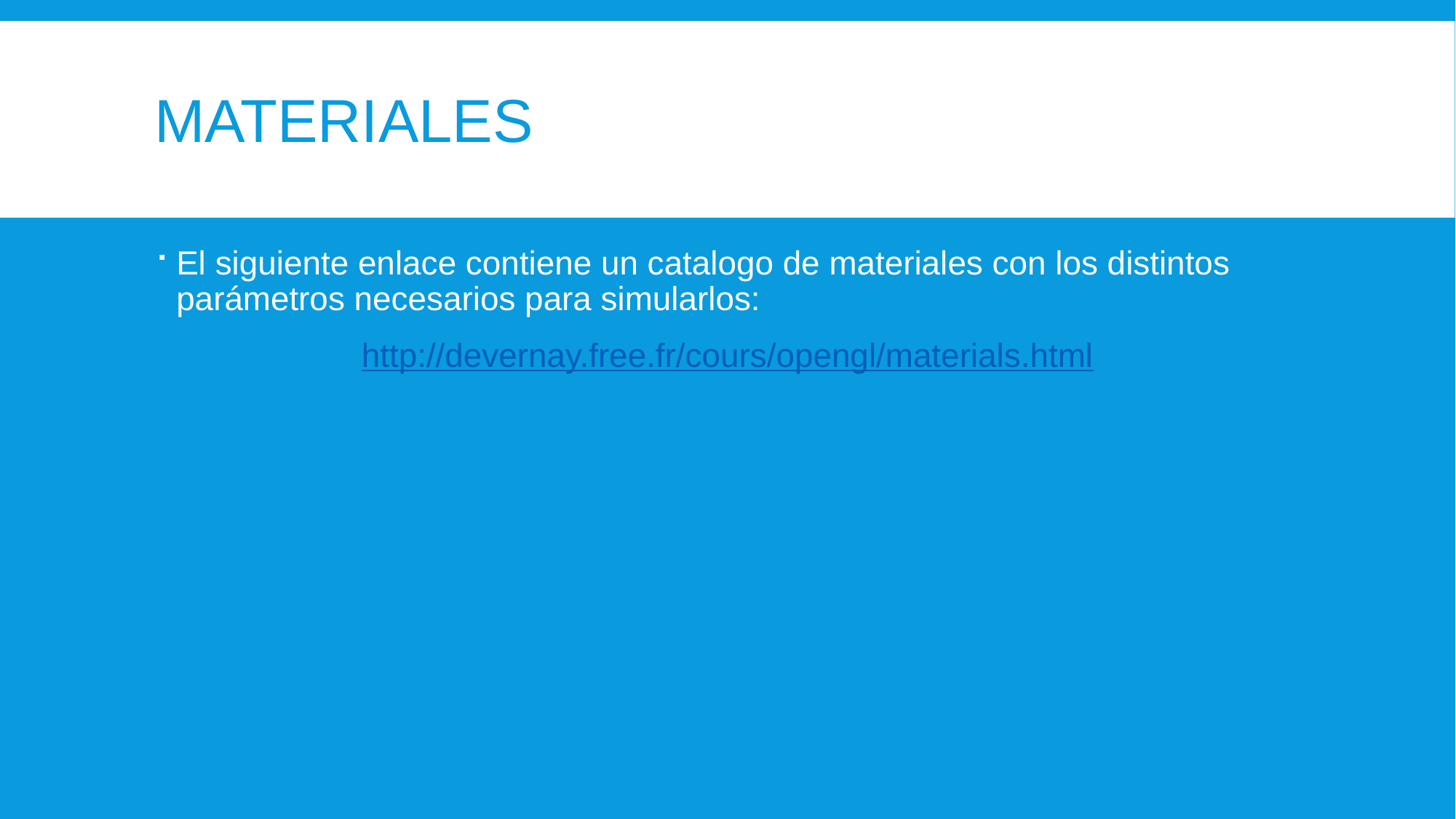

# Materiales
El siguiente enlace contiene un catalogo de materiales con los distintos parámetros necesarios para simularlos:
http://devernay.free.fr/cours/opengl/materials.html